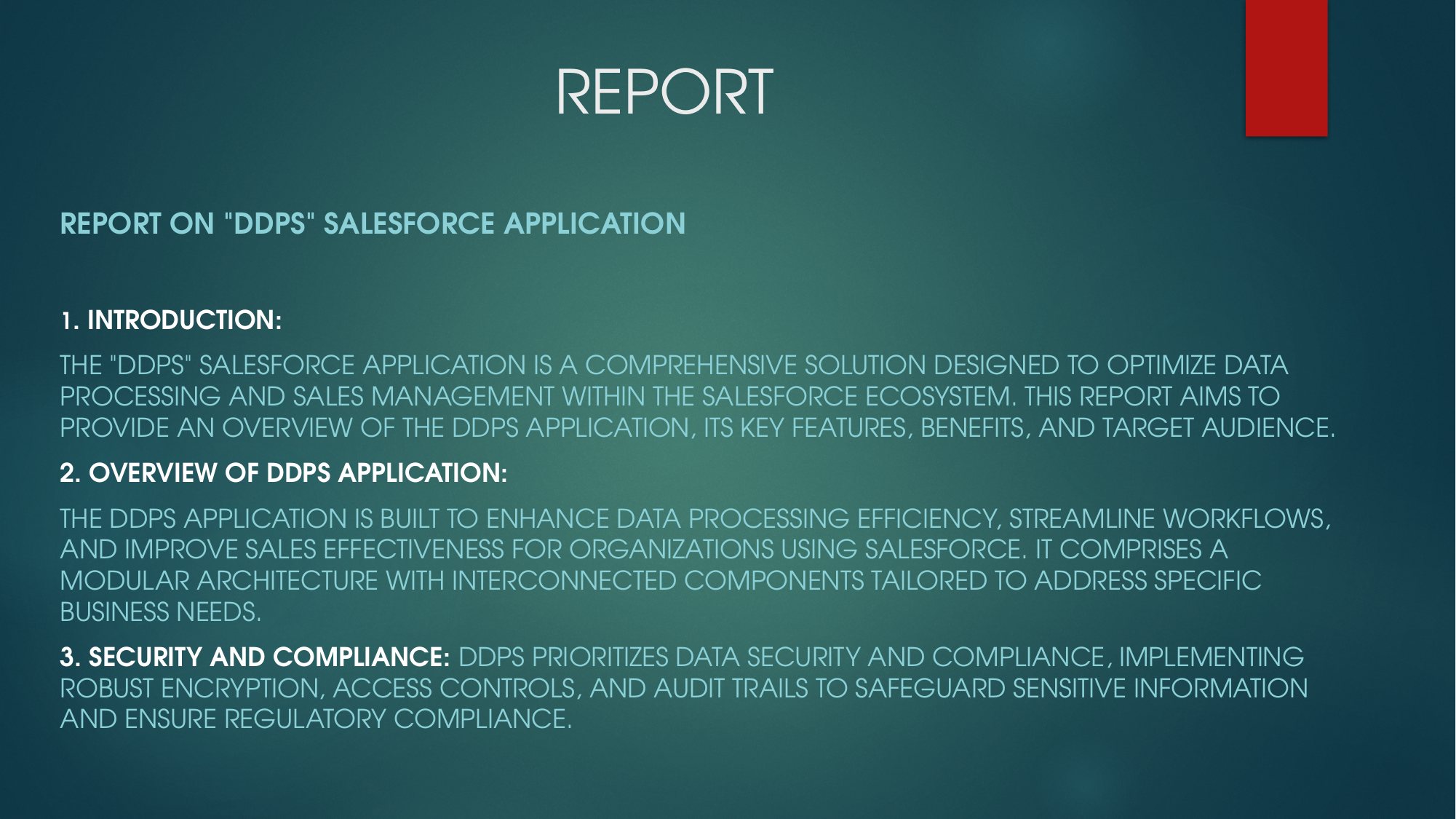

# REPORT

REPORT ON "DDPS" SALESFORCE APPLICATION

1. Introduction:
The "DDPS" Salesforce application is a comprehensive solution designed to optimize data processing and sales management within the Salesforce ecosystem. This report aims to provide an overview of the DDPS application, its key features, benefits, and target audience.
2. Overview of DDPS Application:
The DDPS application is built to enhance data processing efficiency, streamline workflows, and improve sales effectiveness for organizations using Salesforce. It comprises a modular architecture with interconnected components tailored to address specific business needs.
3. Security and Compliance: DDPS prioritizes data security and compliance, implementing robust encryption, access controls, and audit trails to safeguard sensitive information and ensure regulatory compliance.